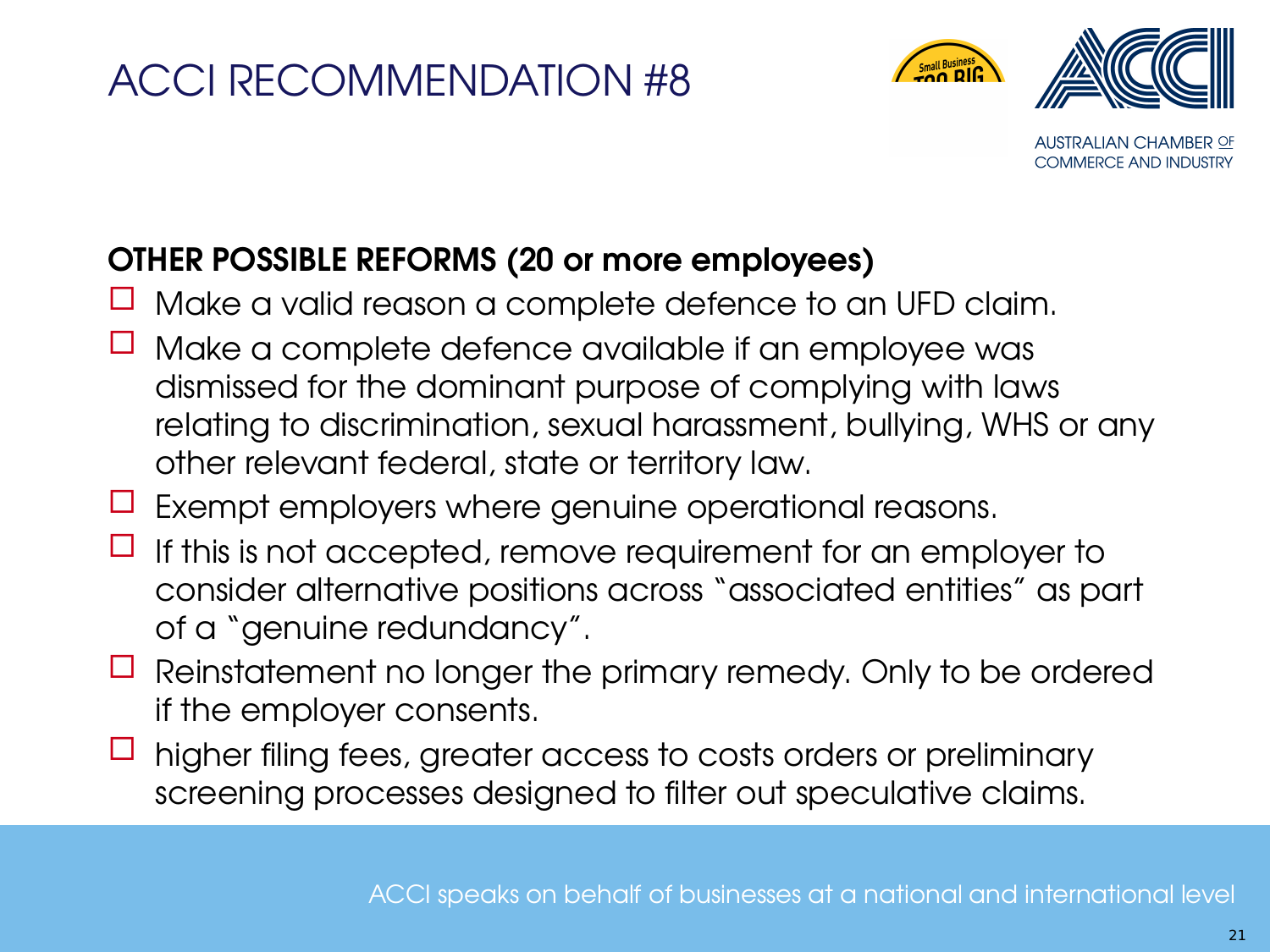

# ACCI RECOMMENDATION #8
OTHER POSSIBLE REFORMS (20 or more employees)
Make a valid reason a complete defence to an UFD claim.
Make a complete defence available if an employee was dismissed for the dominant purpose of complying with laws relating to discrimination, sexual harassment, bullying, WHS or any other relevant federal, state or territory law.
Exempt employers where genuine operational reasons.
If this is not accepted, remove requirement for an employer to consider alternative positions across “associated entities” as part of a “genuine redundancy”.
Reinstatement no longer the primary remedy. Only to be ordered if the employer consents.
higher filing fees, greater access to costs orders or preliminary screening processes designed to filter out speculative claims.
21